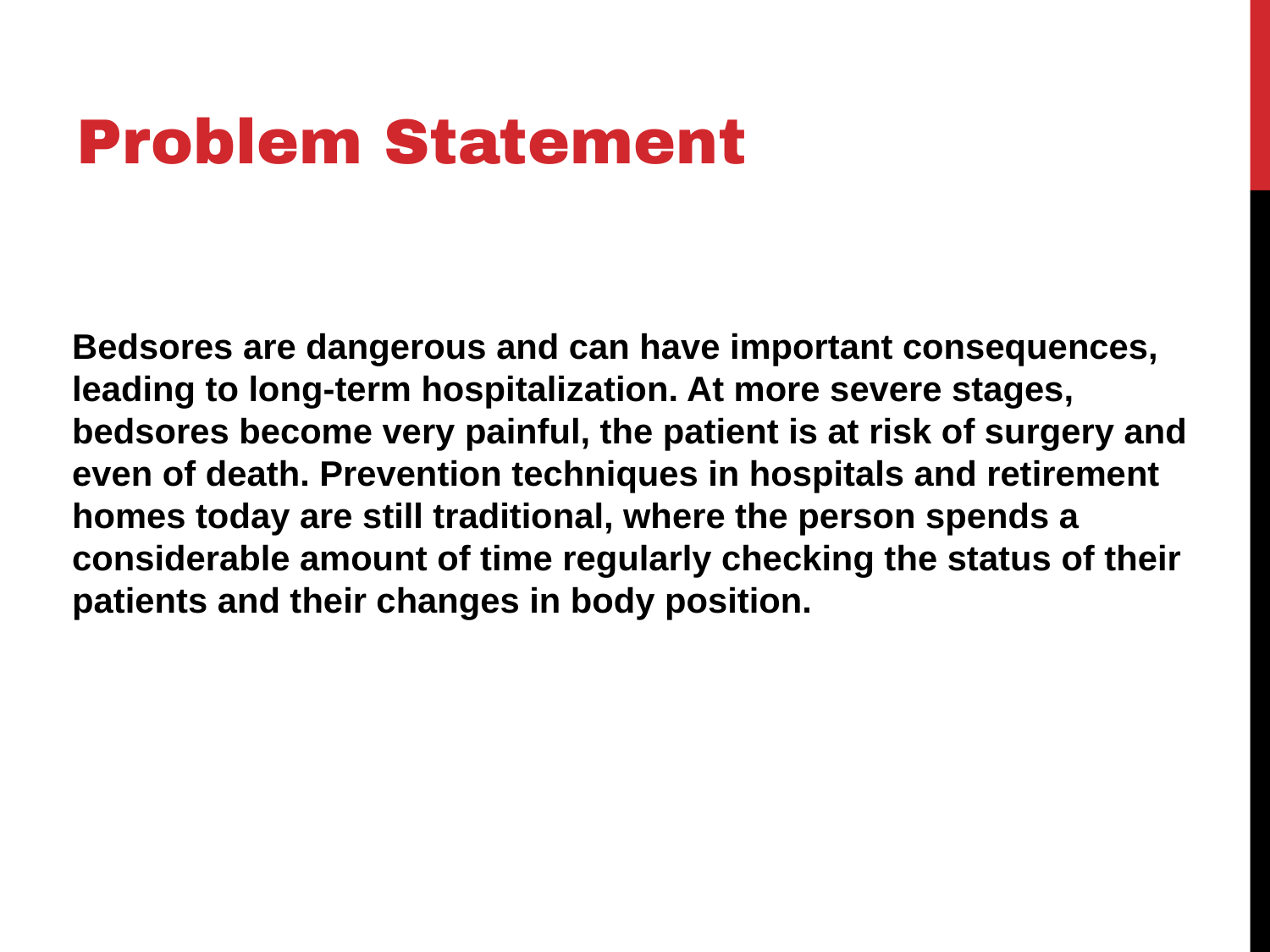

# Problem Statement
Bedsores are dangerous and can have important consequences, leading to long-term hospitalization. At more severe stages, bedsores become very painful, the patient is at risk of surgery and even of death. Prevention techniques in hospitals and retirement homes today are still traditional, where the person spends a considerable amount of time regularly checking the status of their patients and their changes in body position.